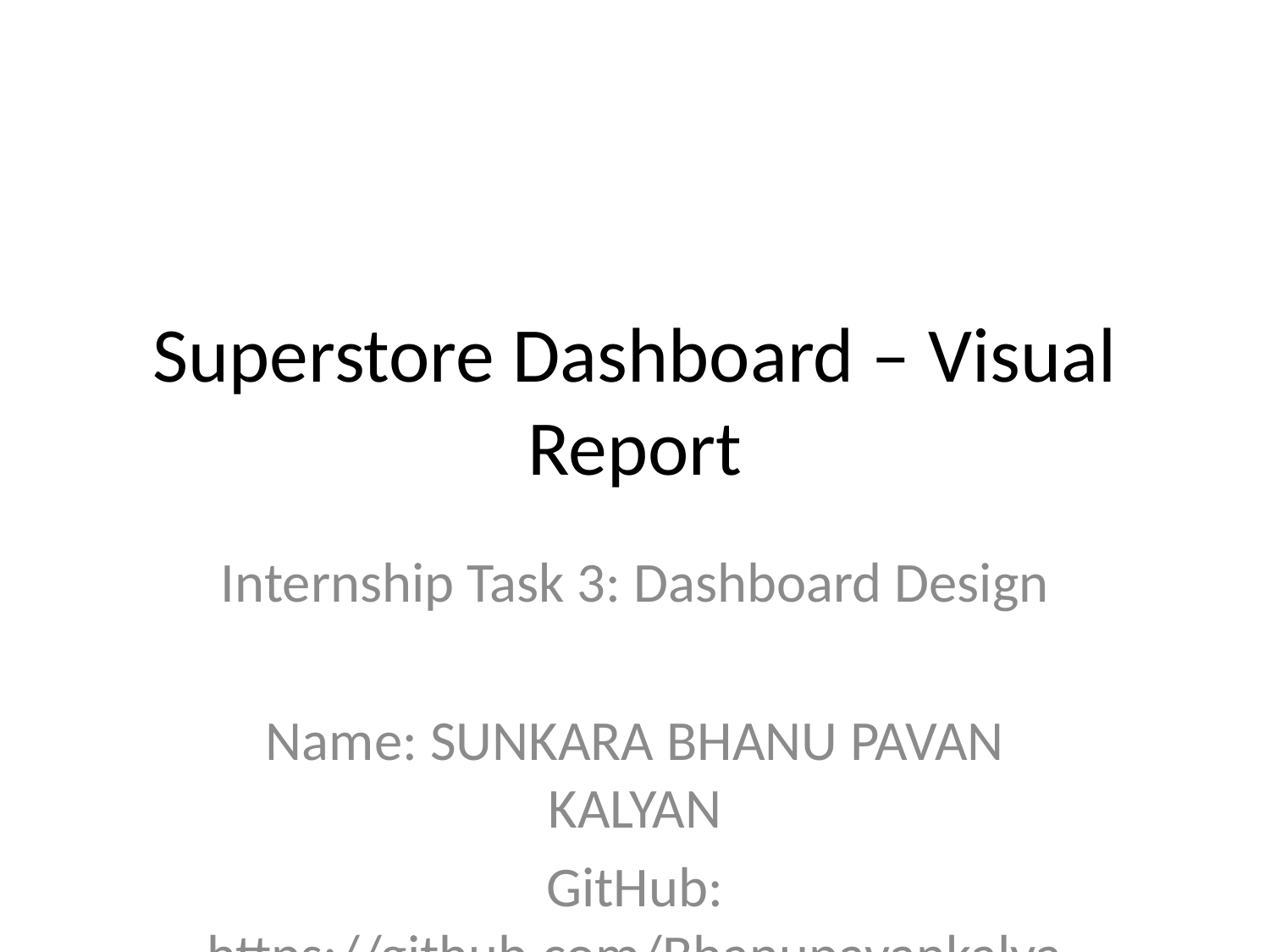

# Superstore Dashboard – Visual Report
Internship Task 3: Dashboard Design

Name: SUNKARA BHANU PAVAN KALYAN
GitHub: https://github.com/Bhanupavankalyan/house-price-prediction/tree/main